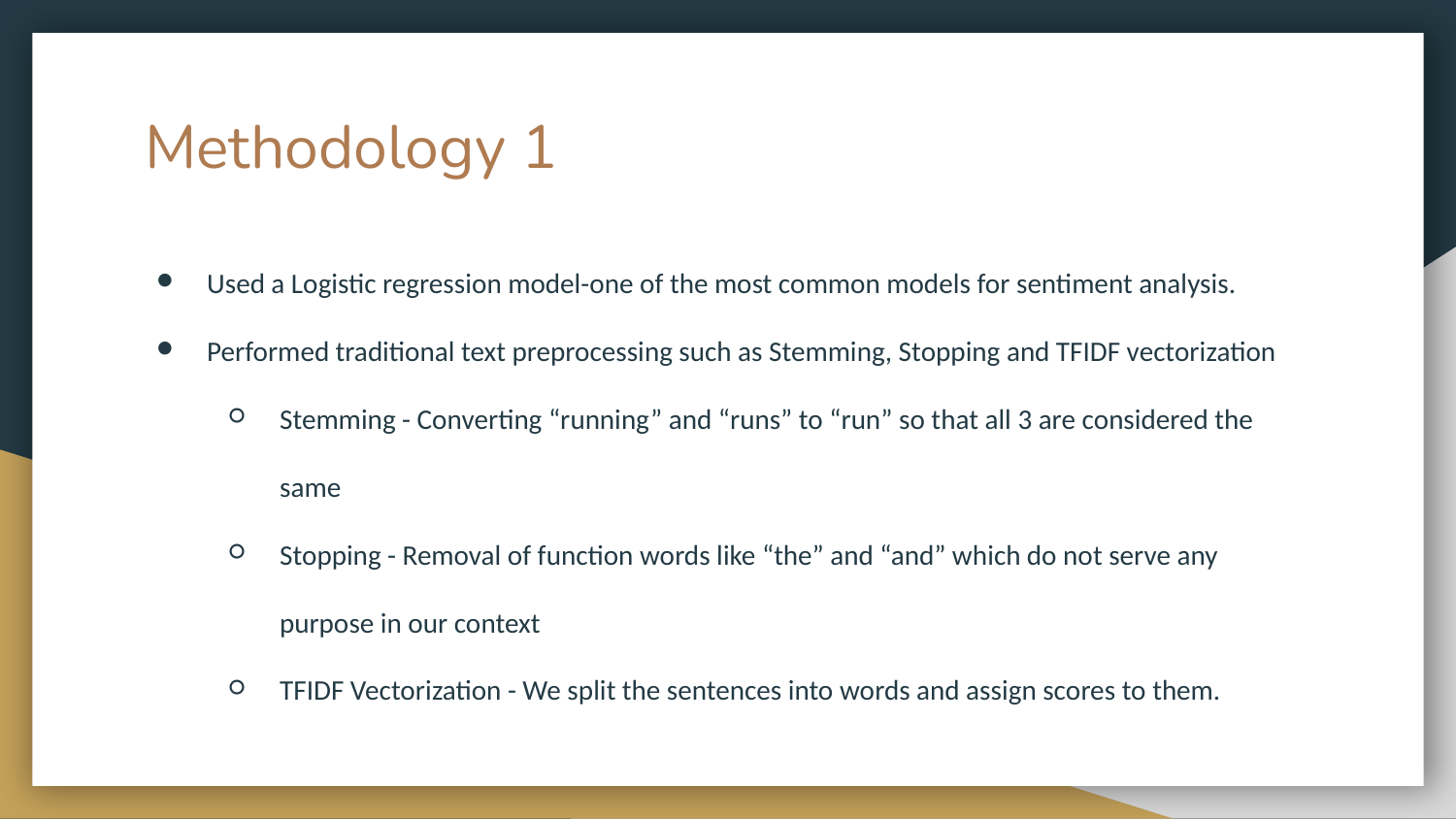

# Methodology 1
Used a Logistic regression model-one of the most common models for sentiment analysis.
Performed traditional text preprocessing such as Stemming, Stopping and TFIDF vectorization
Stemming - Converting “running” and “runs” to “run” so that all 3 are considered the same
Stopping - Removal of function words like “the” and “and” which do not serve any purpose in our context
TFIDF Vectorization - We split the sentences into words and assign scores to them.